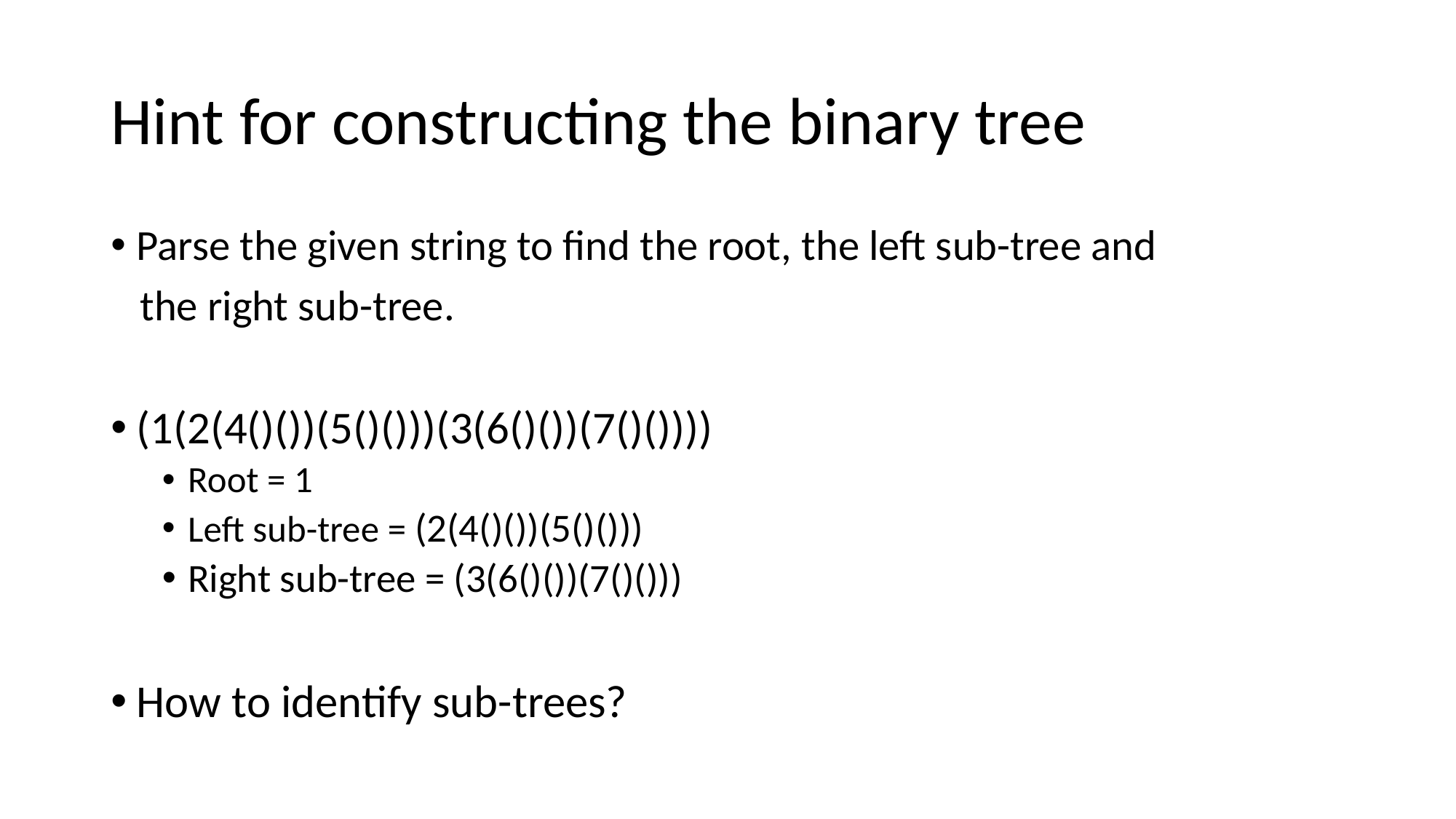

# Hint for constructing the binary tree
Parse the given string to find the root, the left sub-tree and
   the right sub-tree.

(1(2(4()())(5()()))(3(6()())(7()())))
Root = 1
Left sub-tree = (2(4()())(5()()))
Right sub-tree = (3(6()())(7()()))

How to identify sub-trees?